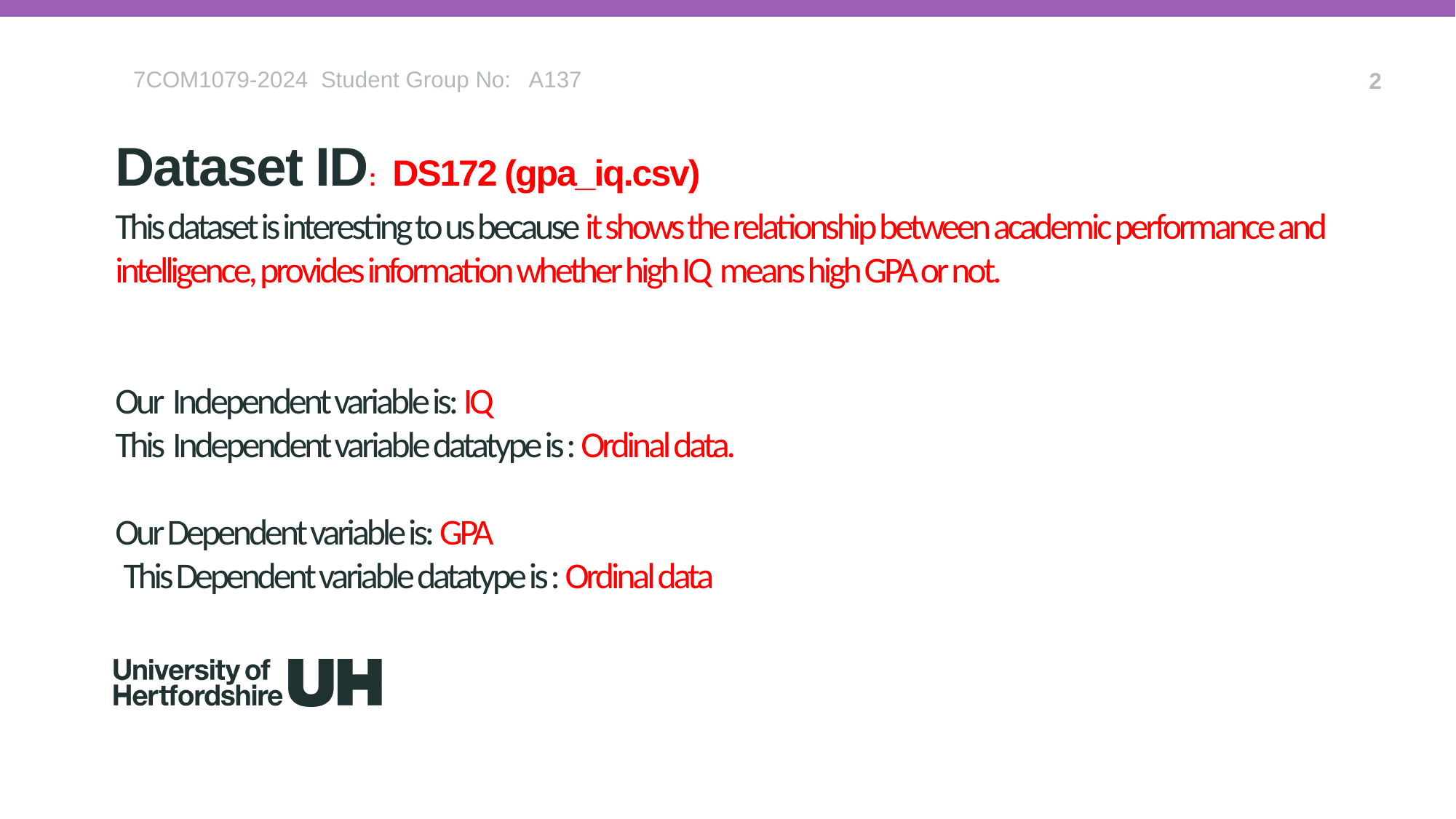

7COM1079-2024  Student Group No:   A137
2
Dataset ID:   DS172 (gpa_iq.csv)
# This dataset is interesting to us because it shows the relationship between academic performance and intelligence, provides information whether high IQ  means high GPA or not. Our  Independent variable is: IQ This  Independent variable datatype is : Ordinal data. Our Dependent variable is: GPA This Dependent variable datatype is : Ordinal data